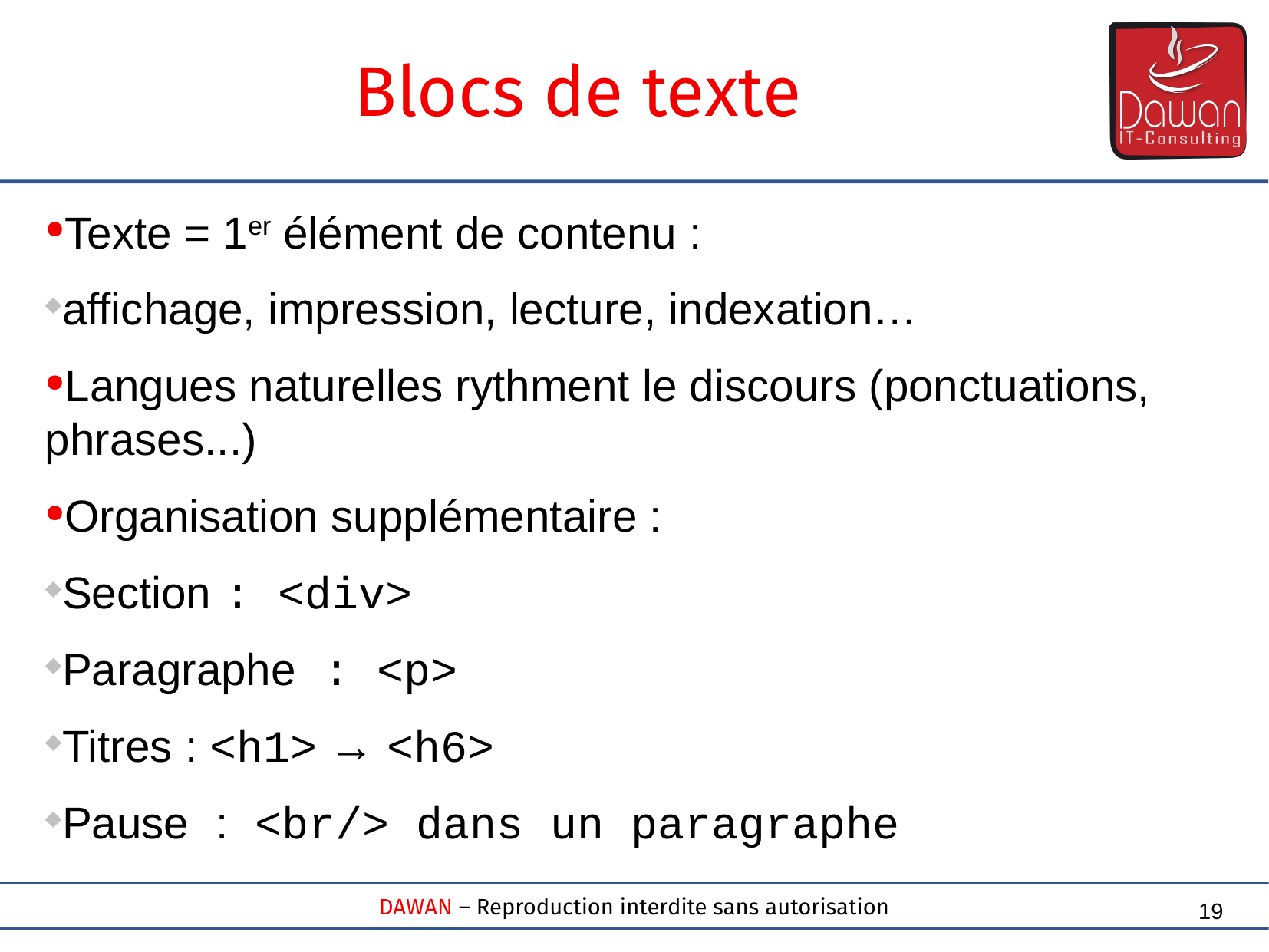

Blocs de texte
Texte = 1er élément de contenu :
affichage, impression, lecture, indexation…
Langues naturelles rythment le discours (ponctuations, phrases...)
Organisation supplémentaire :
Section : <div>
Paragraphe : <p>
Titres : <h1> → <h6>
Pause : <br/> dans un paragraphe
19